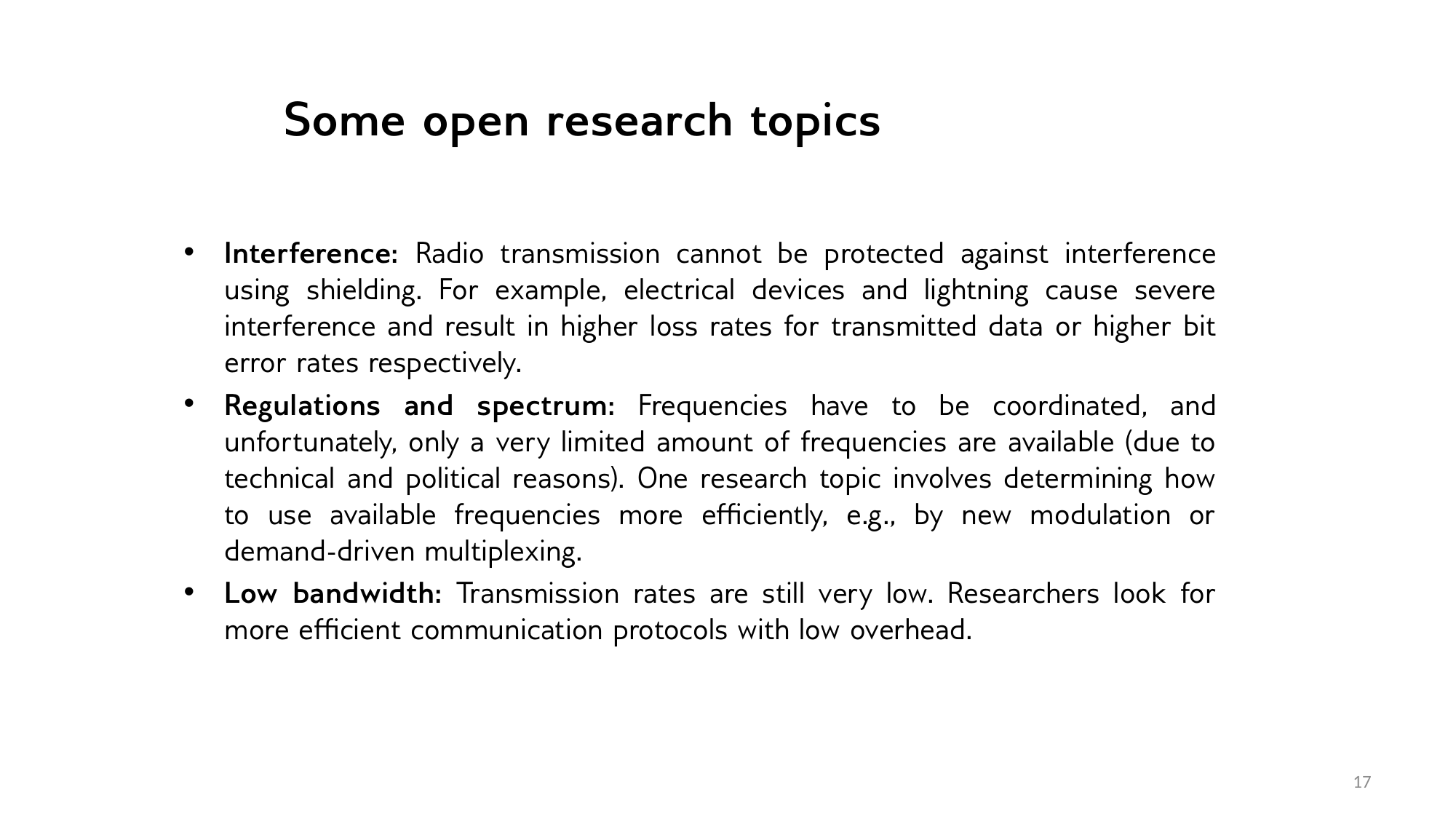

# Some open research topics
Interference: Radio transmission cannot be protected against interference using shielding. For example, electrical devices and lightning cause severe interference and result in higher loss rates for transmitted data or higher bit error rates respectively.
Regulations and spectrum: Frequencies have to be coordinated, and unfortunately, only a very limited amount of frequencies are available (due to technical and political reasons). One research topic involves determining how to use available frequencies more efficiently, e.g., by new modulation or demand-driven multiplexing.
Low bandwidth: Transmission rates are still very low. Researchers look for more efficient communication protocols with low overhead.
17